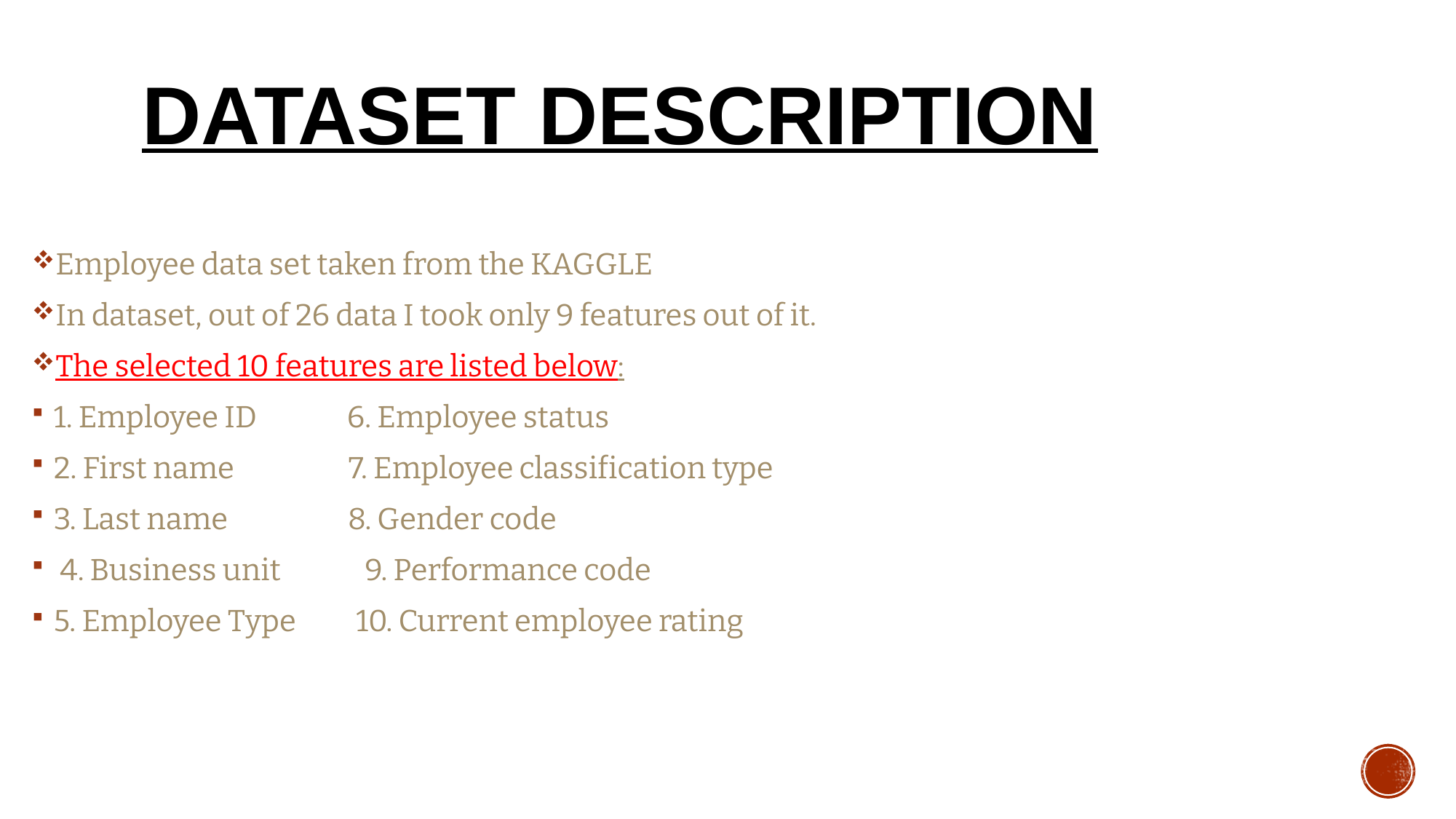

# DATASET DESCRIPTION
Employee data set taken from the KAGGLE
In dataset, out of 26 data I took only 9 features out of it.
The selected 10 features are listed below:
1. Employee ID               6. Employee status
2. First name                   7. Employee classification type
3. Last name                    8. Gender code
 4. Business unit              9. Performance code
5. Employee Type          10. Current employee rating